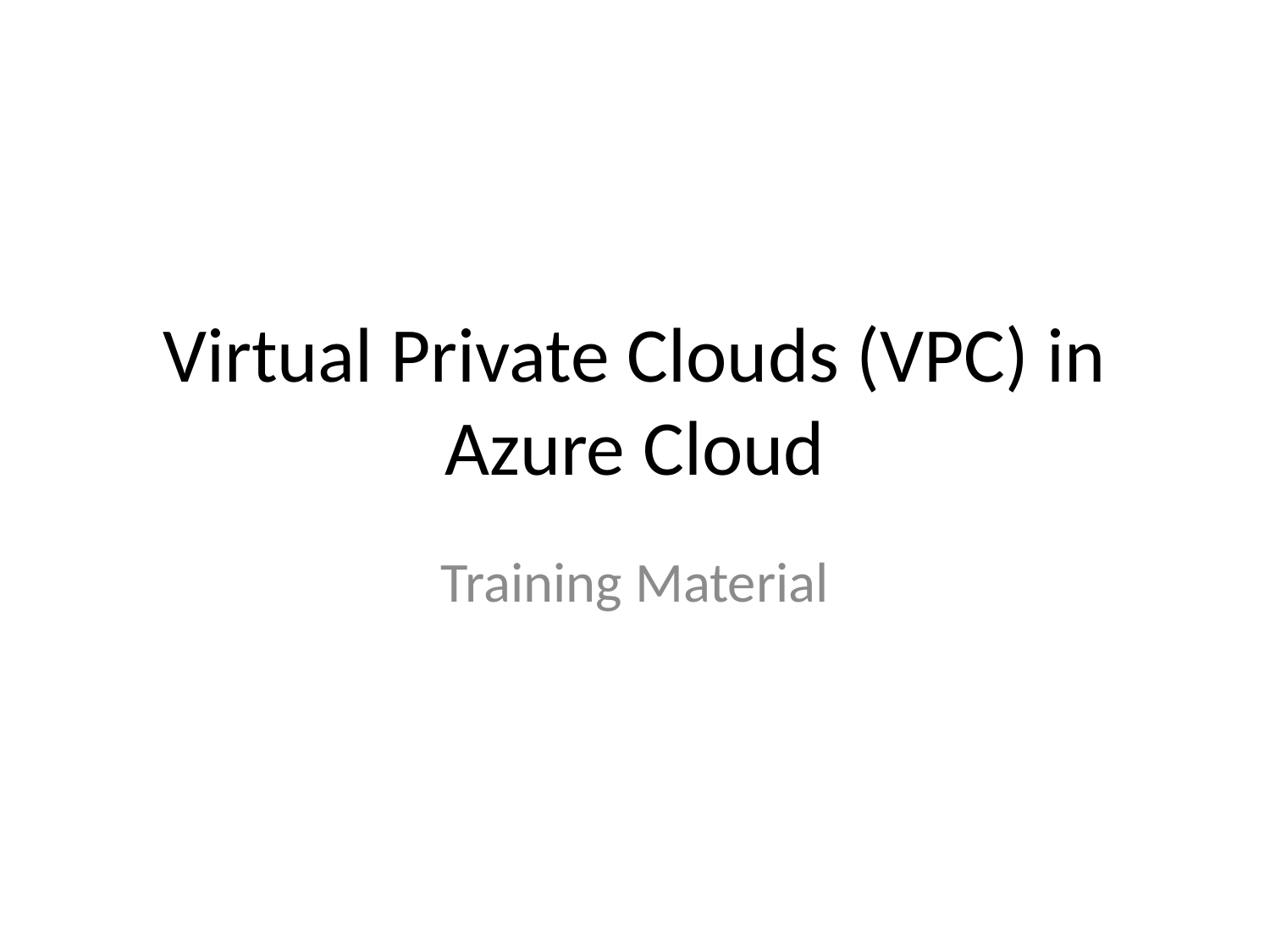

# Virtual Private Clouds (VPC) in Azure Cloud
Training Material